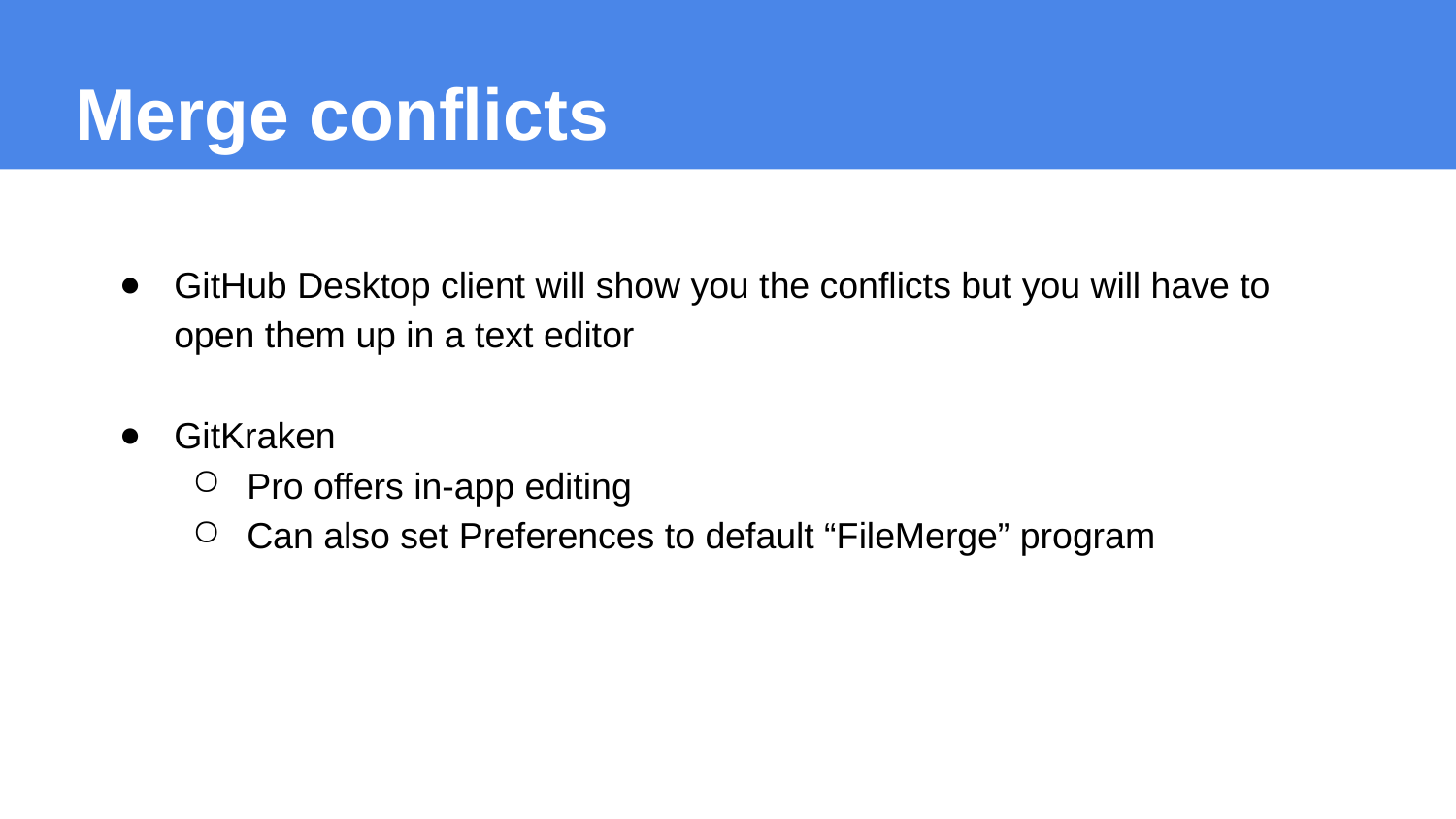

Merge conflicts
GitHub Desktop client will show you the conflicts but you will have to open them up in a text editor

GitKraken
Pro offers in-app editing
Can also set Preferences to default “FileMerge” program